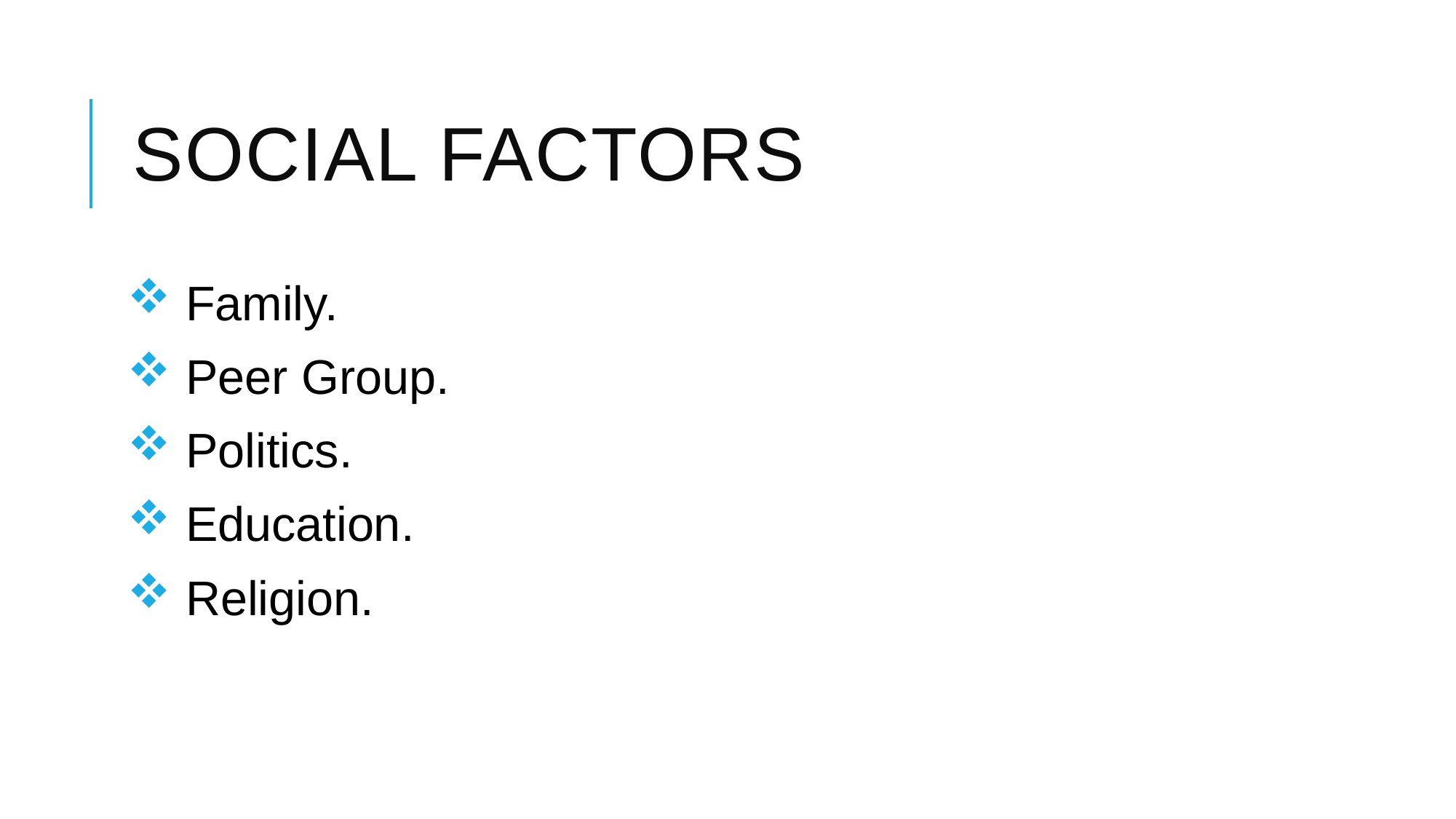

# Social Factors
 Family.
 Peer Group.
 Politics.
 Education.
 Religion.